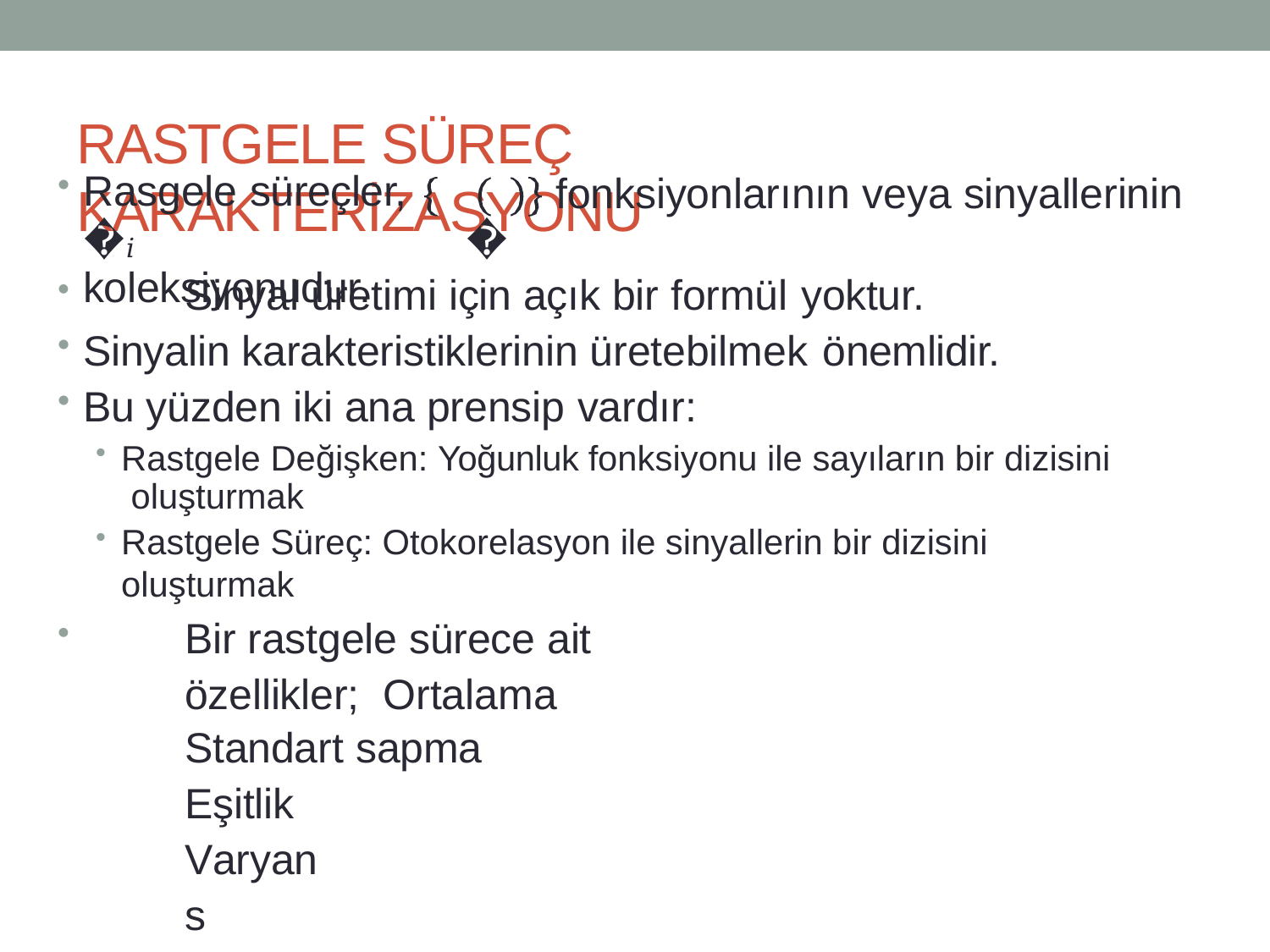

# RASTGELE SÜREÇ KARAKTERİZASYONU
Rasgele süreçler,	�𝑖 	�
koleksiyonudur.
fonksiyonlarının veya sinyallerinin

Sinyal üretimi için açık bir formül yoktur.
Sinyalin karakteristiklerinin üretebilmek önemlidir.
Bu yüzden iki ana prensip vardır:
Rastgele Değişken: Yoğunluk fonksiyonu ile sayıların bir dizisini  oluşturmak
Rastgele Süreç: Otokorelasyon ile sinyallerin bir dizisini oluşturmak
Bir rastgele sürece ait özellikler;  Ortalama
Standart sapma
Eşitlik  Varyans